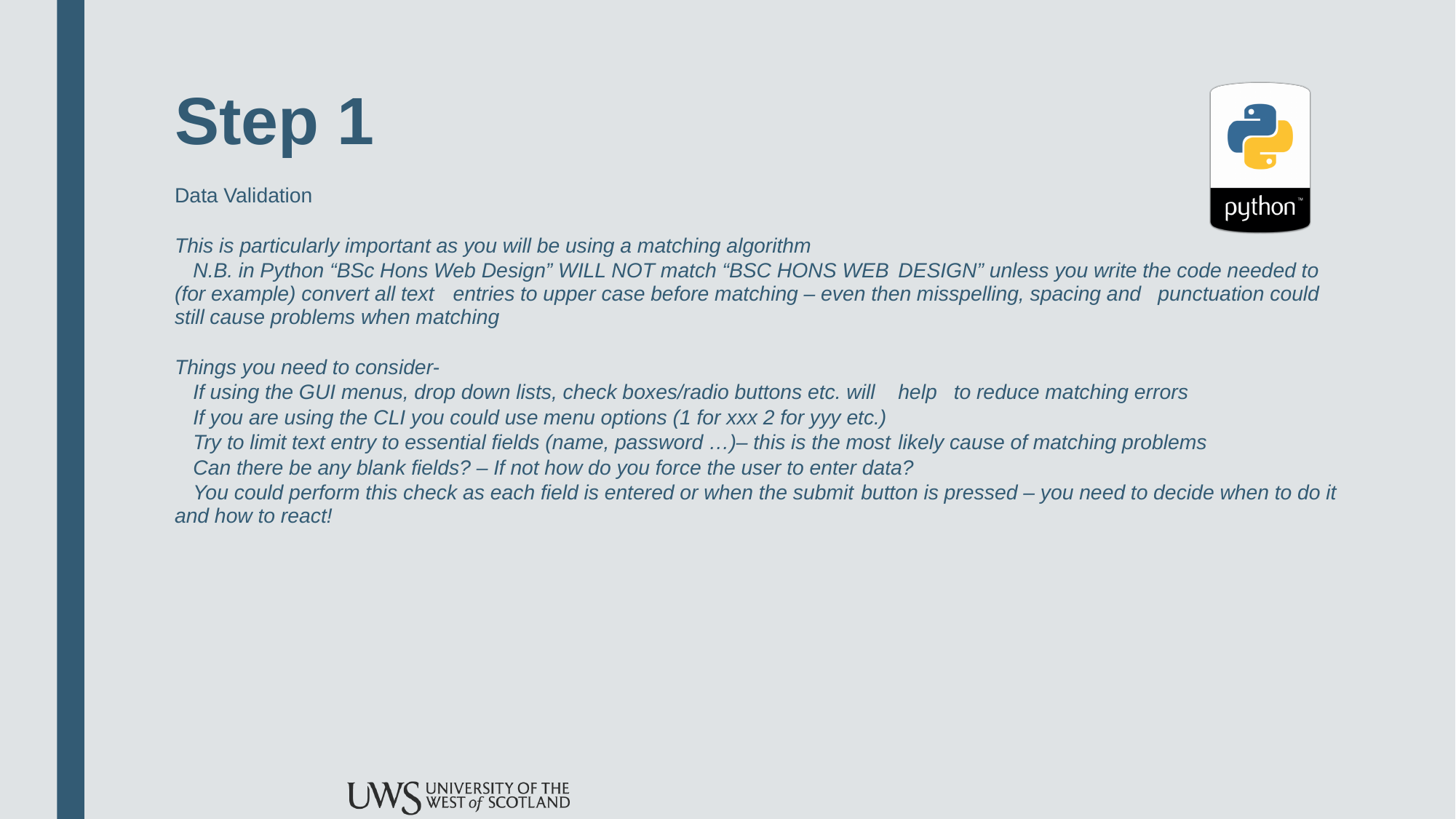

# Step 1
Data Validation

This is particularly important as you will be using a matching algorithm
	N.B. in Python “BSc Hons Web Design” WILL NOT match “BSC HONS WEB 	DESIGN” unless you write the code needed to (for example) convert all text 	entries to upper case before matching – even then misspelling, spacing and 	punctuation could still cause problems when matching

Things you need to consider-
	If using the GUI menus, drop down lists, check boxes/radio buttons etc. will 	help 	to reduce matching errors
	If you are using the CLI you could use menu options (1 for xxx 2 for yyy etc.)
	Try to limit text entry to essential fields (name, password …)– this is the most 	likely cause of matching problems
	Can there be any blank fields? – If not how do you force the user to enter data?
	You could perform this check as each field is entered or when the submit 	button is pressed – you need to decide when to do it and how to react!